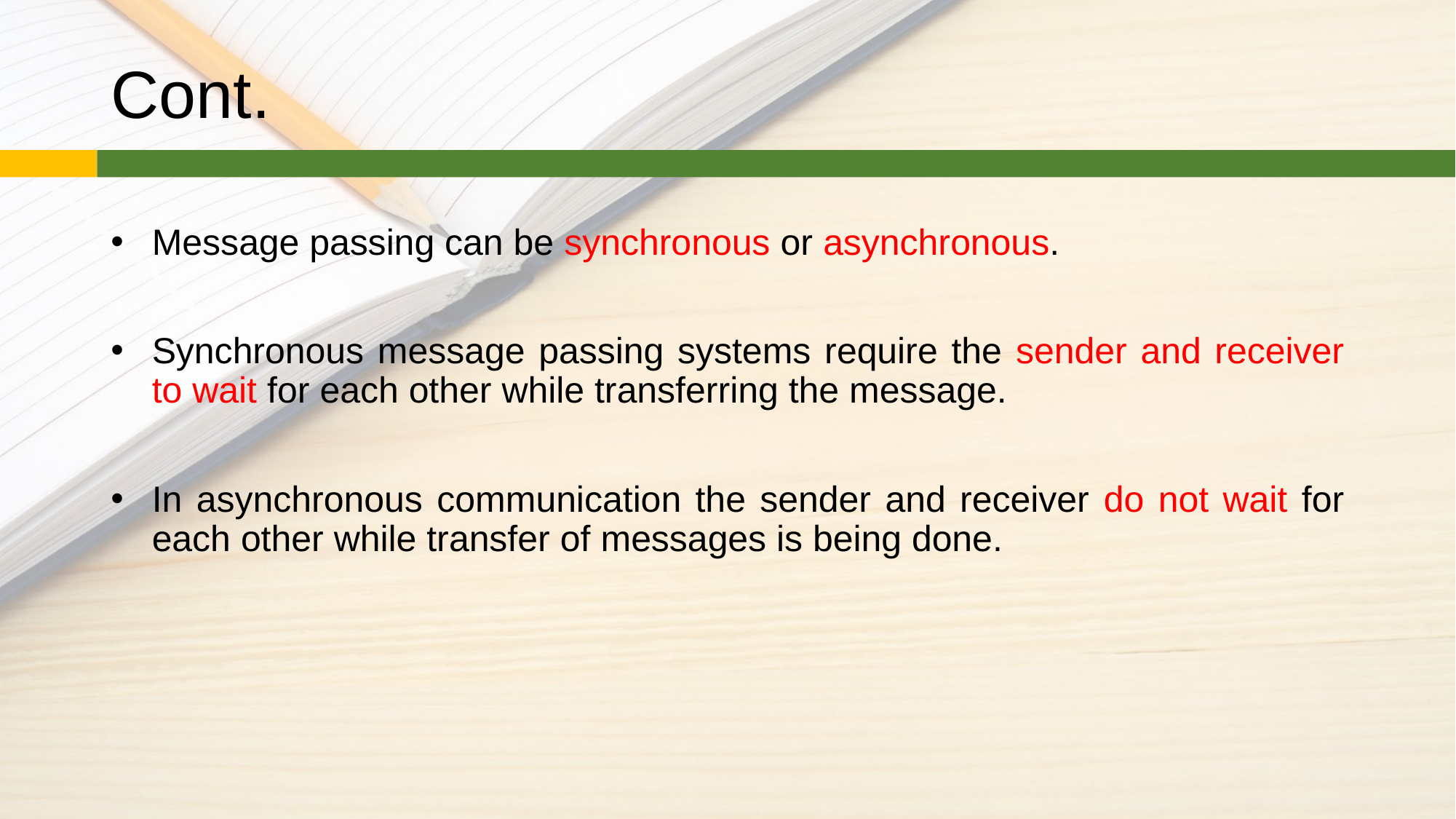

# Cont.
Message passing can be synchronous or asynchronous.

Synchronous message passing systems require the sender and receiver to wait for each other while transferring the message.

In asynchronous communication the sender and receiver do not wait for each other while transfer of messages is being done.